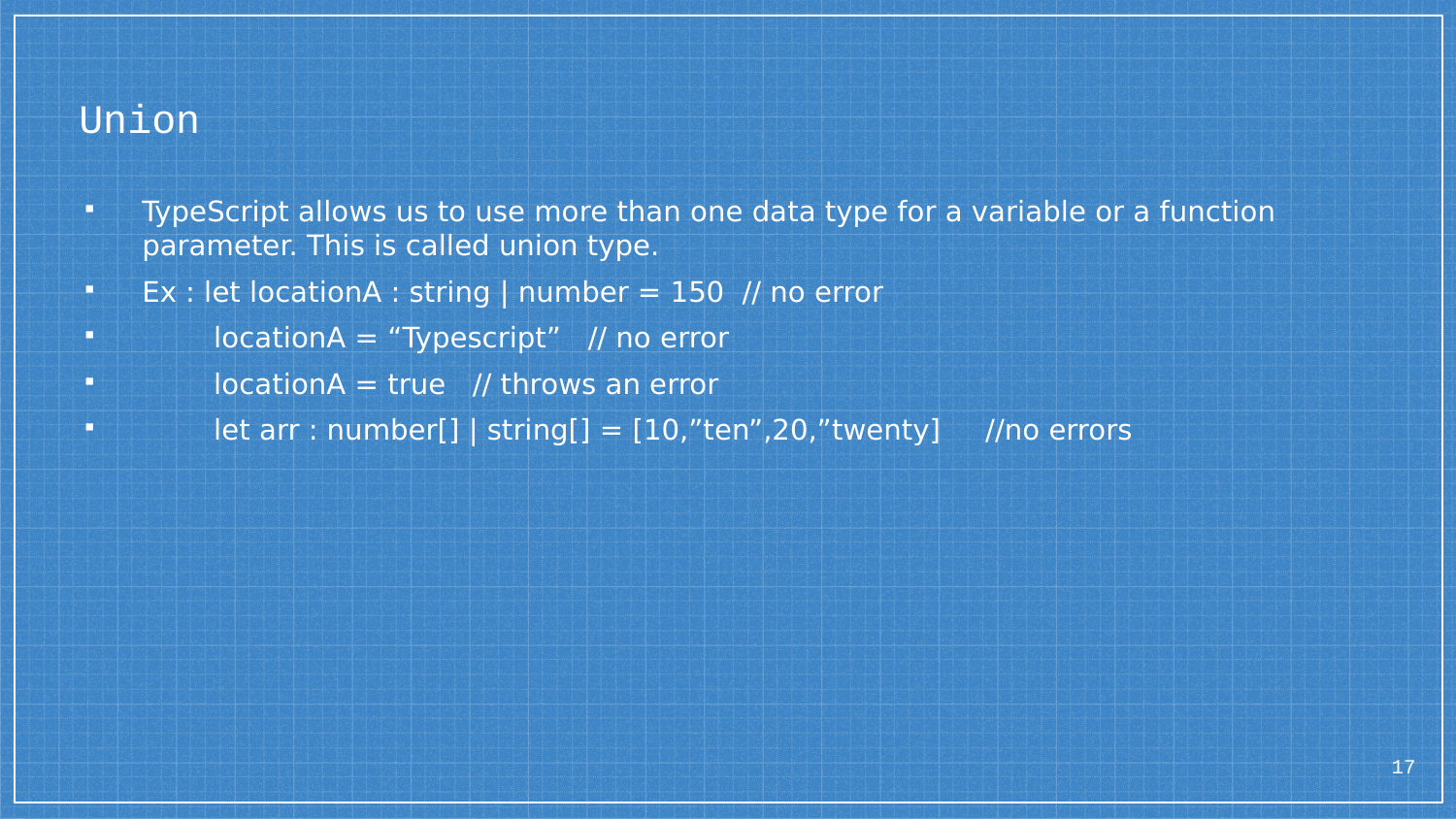

# Union
TypeScript allows us to use more than one data type for a variable or a function parameter. This is called union type.
Ex : let locationA : string | number = 150  // no error
        locationA = “Typescript”   // no error
        locationA = true   // throws an error
        let arr : number[] | string[] = [10,”ten”,20,”twenty]     //no errors

17